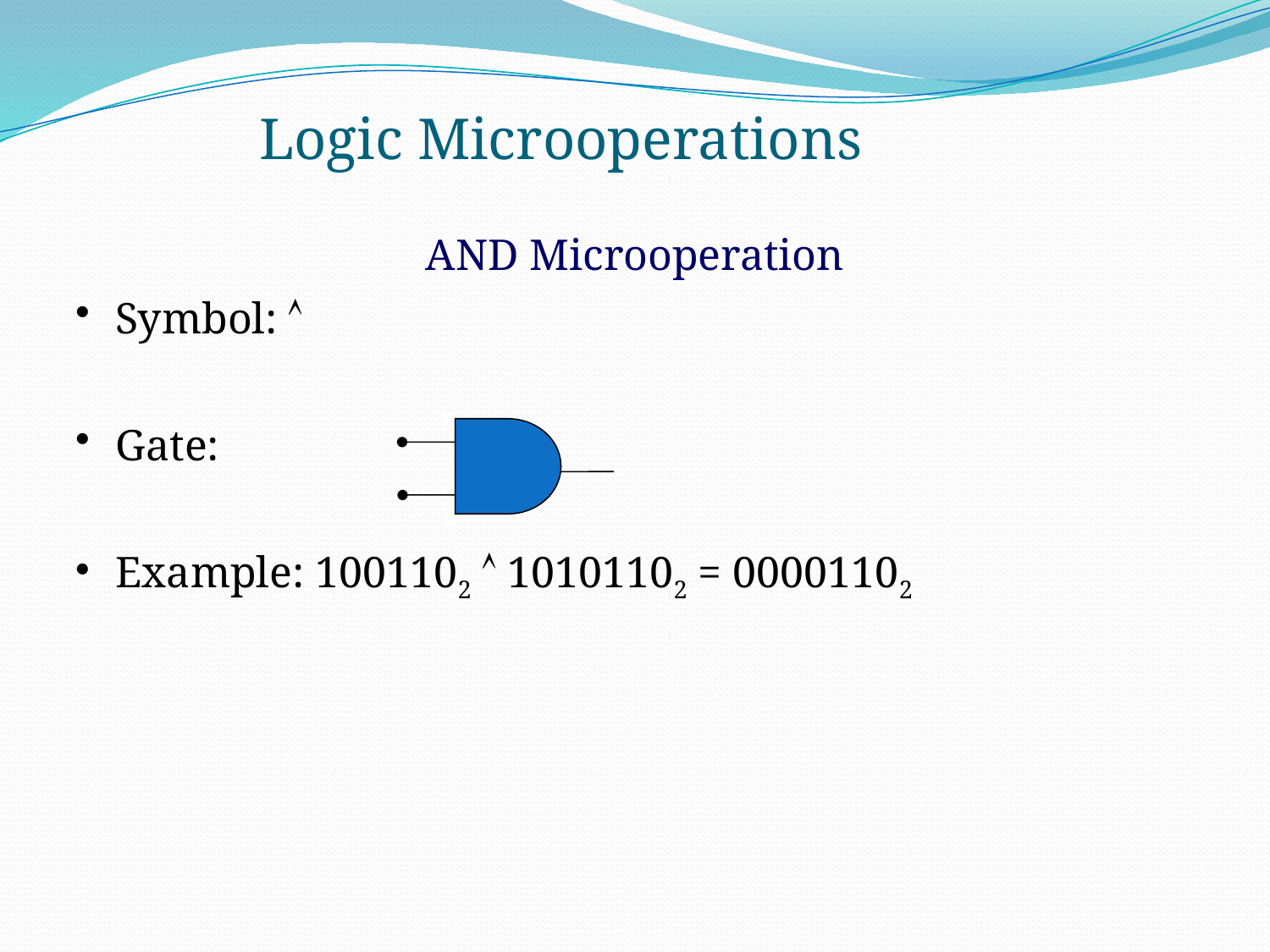

Logic Microoperations
AND Microoperation
Symbol: ∧

Gate:

Example: 1001102 ∧ 10101102 = 00001102